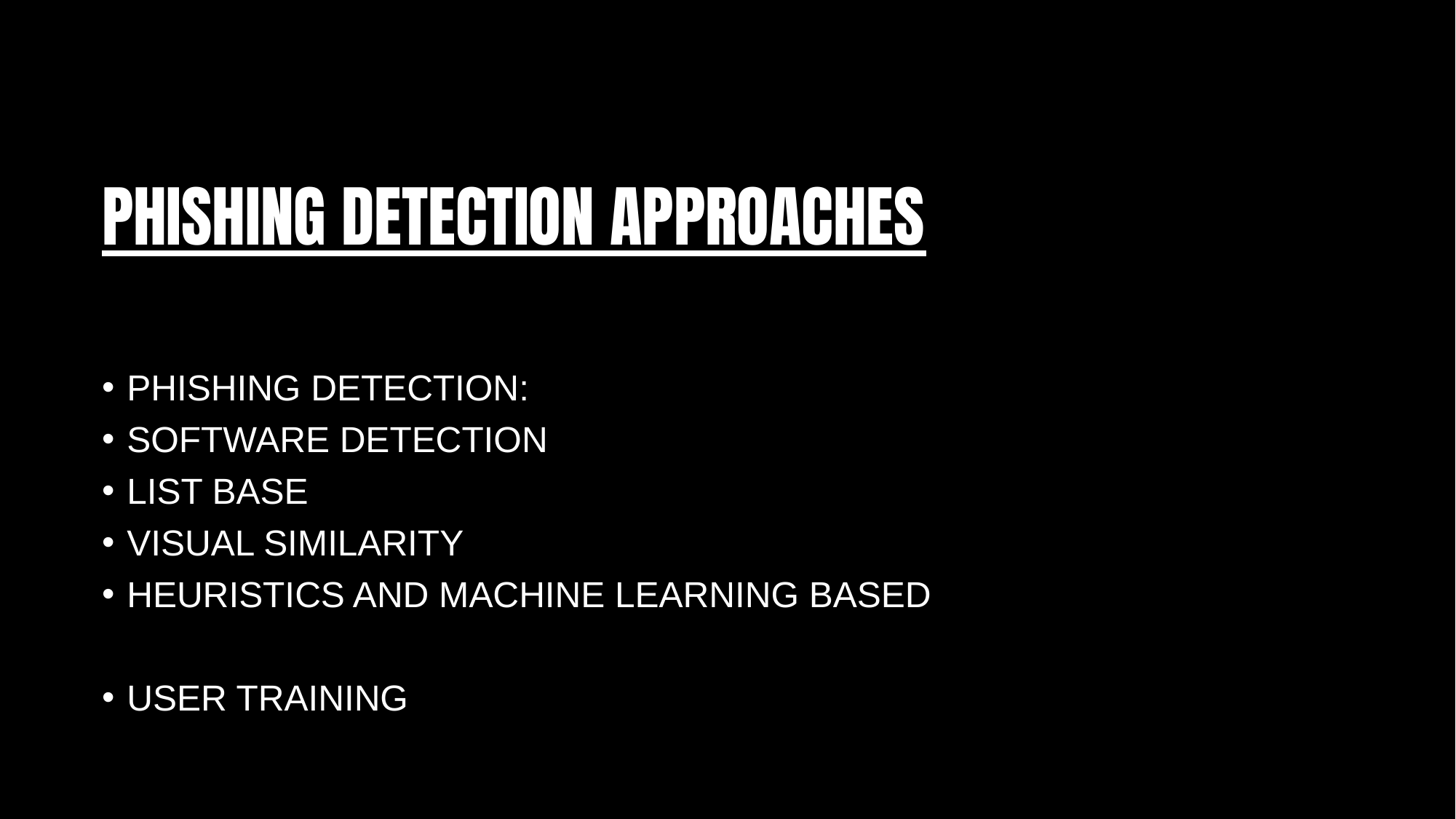

# PHISHING DETECTION APPROACHES
PHISHING DETECTION:
SOFTWARE DETECTION
LIST BASE
VISUAL SIMILARITY
HEURISTICS AND MACHINE LEARNING BASED

USER TRAINING